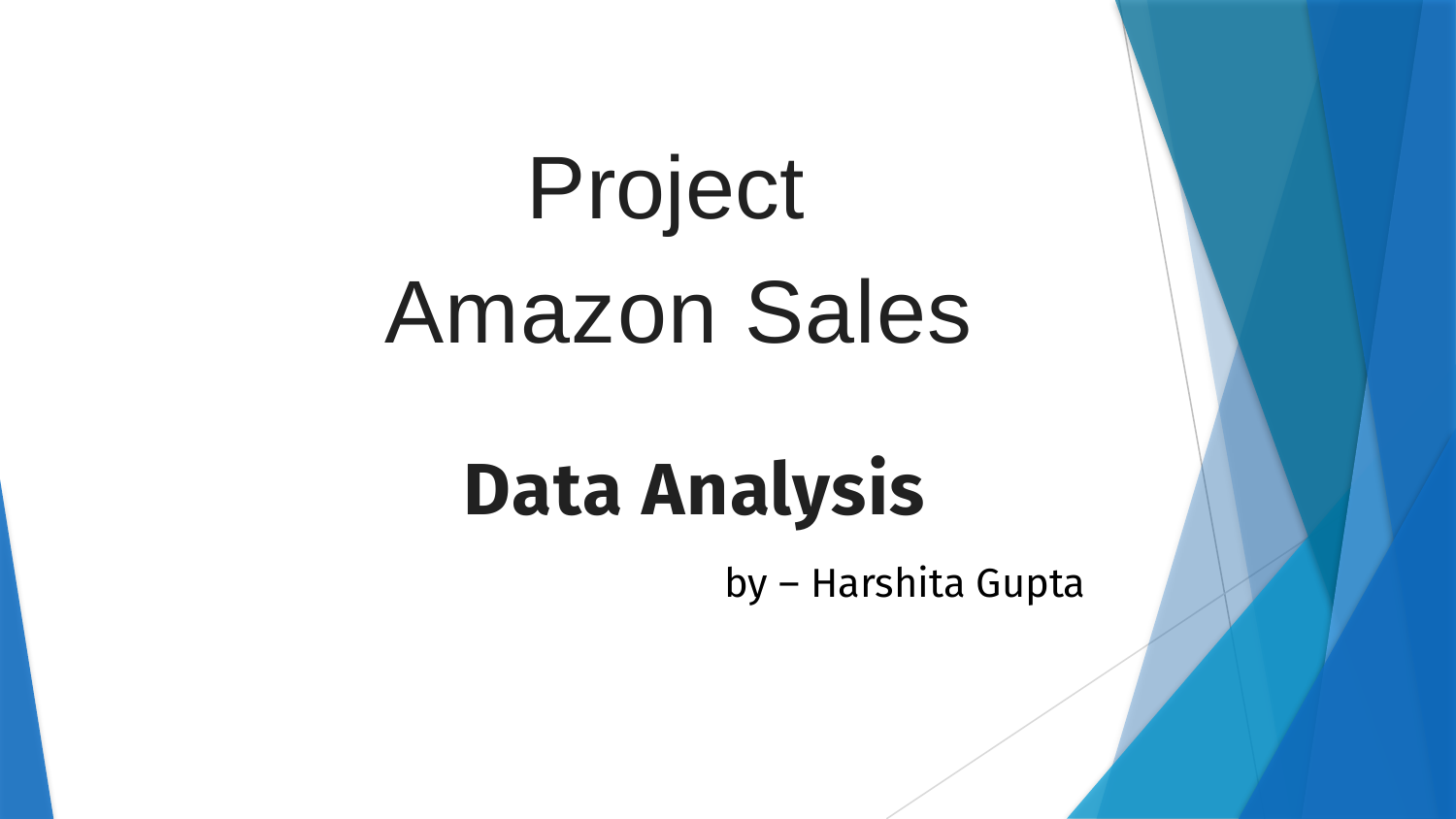

Project

Amazon Sales
Data Analysis
by – Harshita Gupta